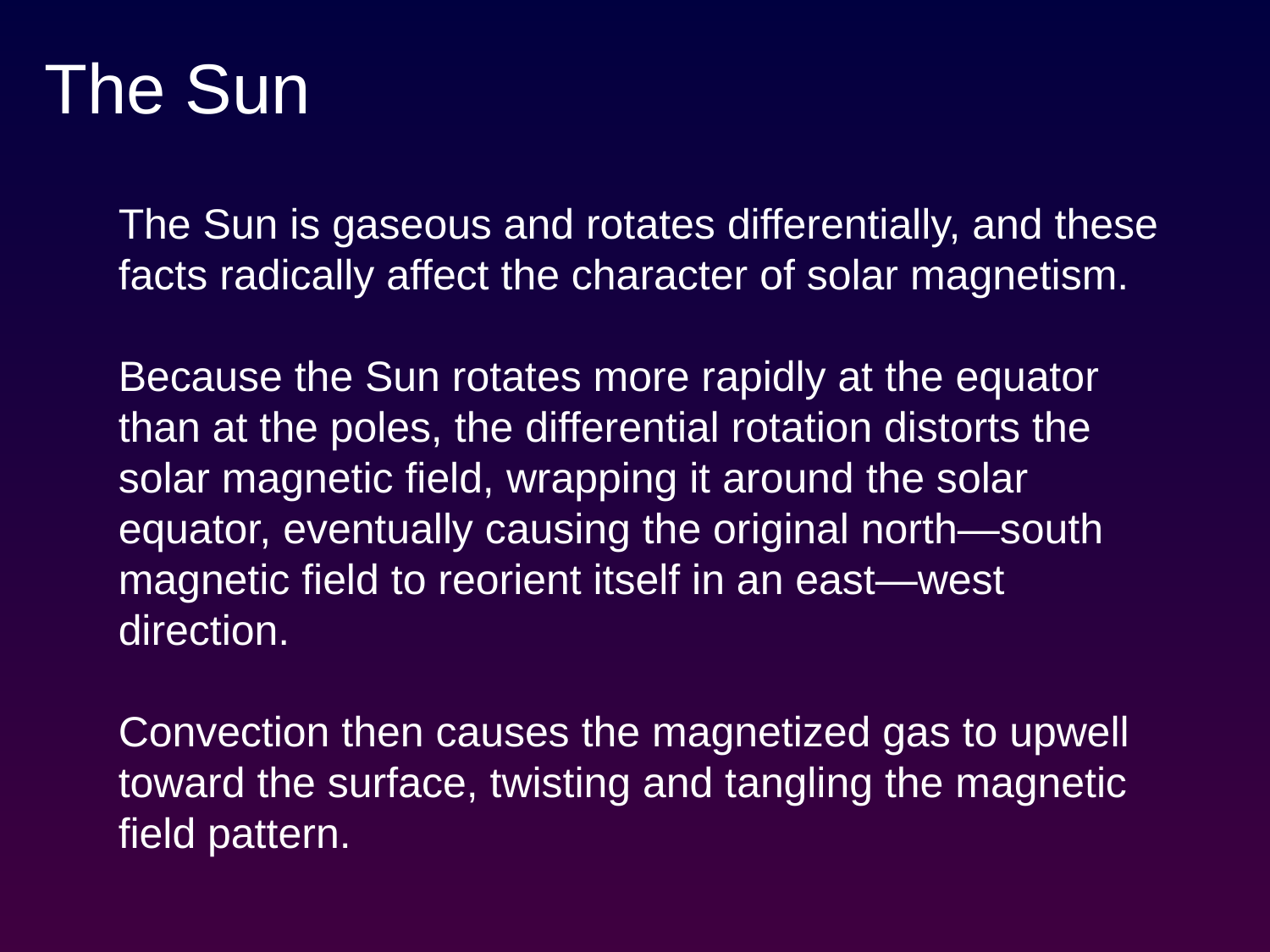

# The Sun
The Sun is gaseous and rotates differentially, and these facts radically affect the character of solar magnetism.

Because the Sun rotates more rapidly at the equator than at the poles, the differential rotation distorts the solar magnetic field, wrapping it around the solar equator, eventually causing the original north—south magnetic field to reorient itself in an east—west direction.

Convection then causes the magnetized gas to upwell toward the surface, twisting and tangling the magnetic field pattern.